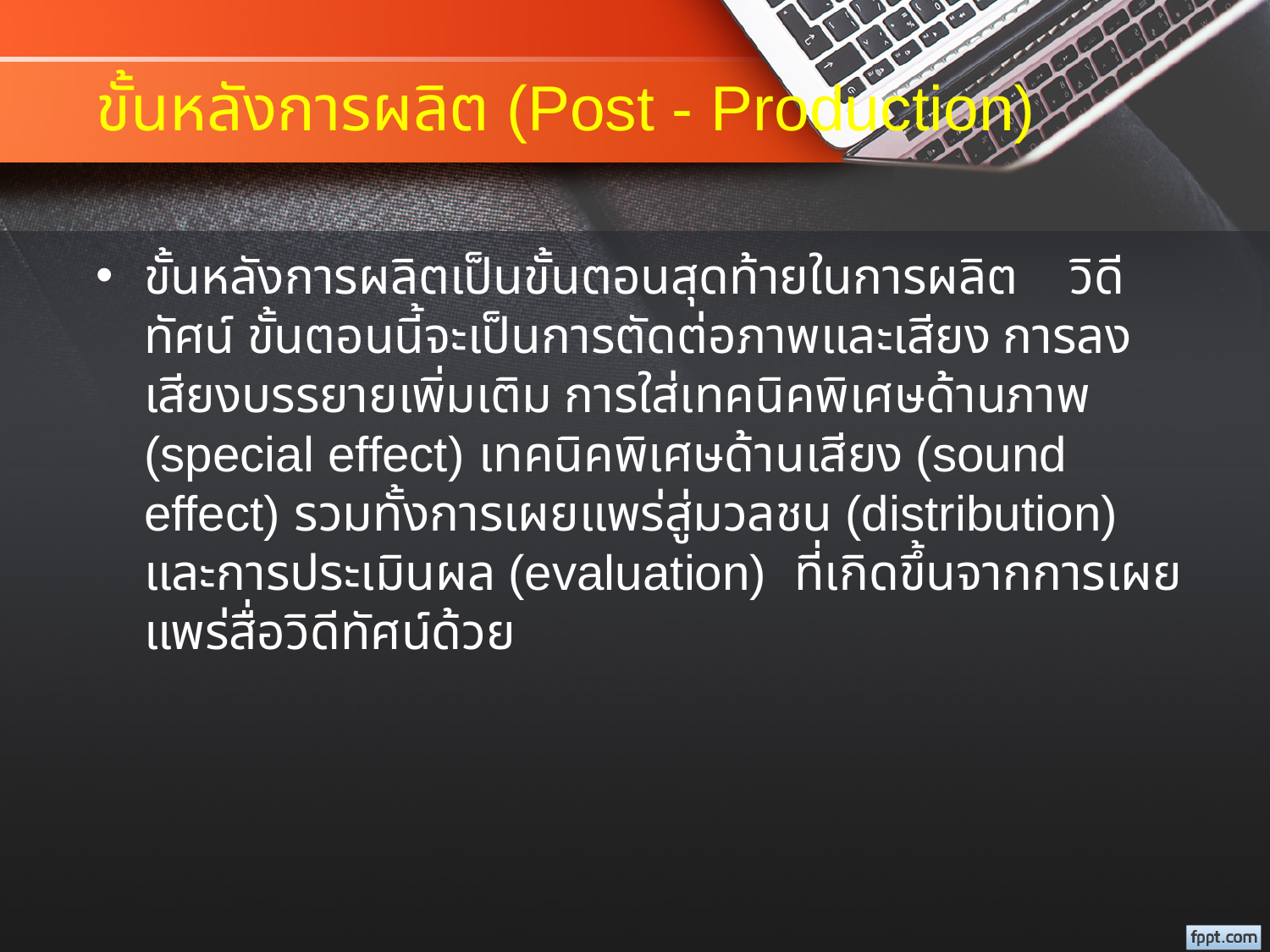

# ขั้นหลังการผลิต (Post - Production)
ขั้นหลังการผลิตเป็นขั้นตอนสุดท้ายในการผลิต    วิดีทัศน์ ขั้นตอนนี้จะเป็นการตัดต่อภาพและเสียง การลงเสียงบรรยายเพิ่มเติม การใส่เทคนิคพิเศษด้านภาพ (special effect) เทคนิคพิเศษด้านเสียง (sound effect) รวมทั้งการเผยแพร่สู่มวลชน (distribution) และการประเมินผล (evaluation)  ที่เกิดขึ้นจากการเผยแพร่สื่อวิดีทัศน์ด้วย